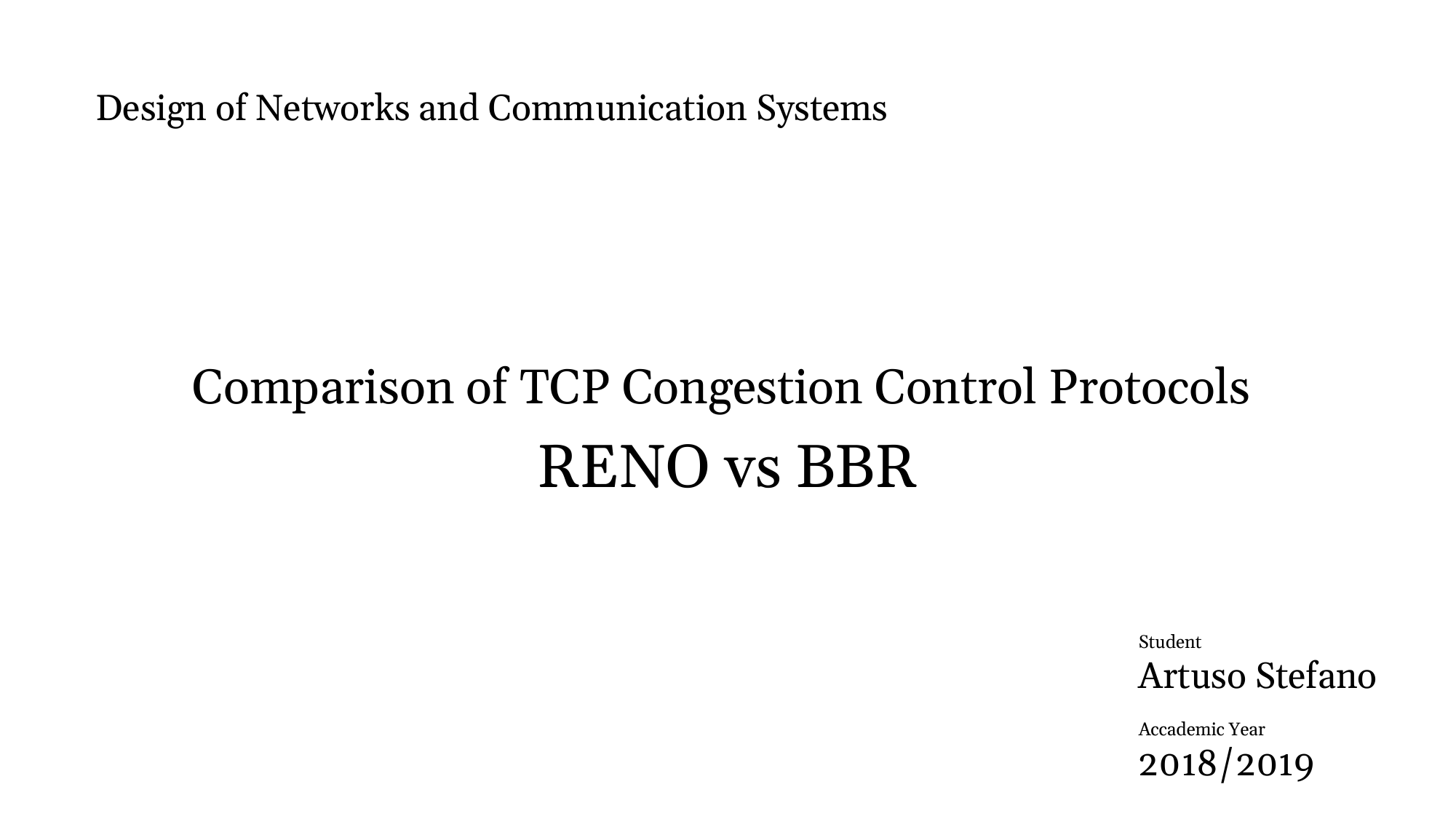

Design of Networks and Communication Systems

Comparison of TCP Congestion Control Protocols
RENO vs BBR
Student
Artuso Stefano

Accademic Year
2018/2019